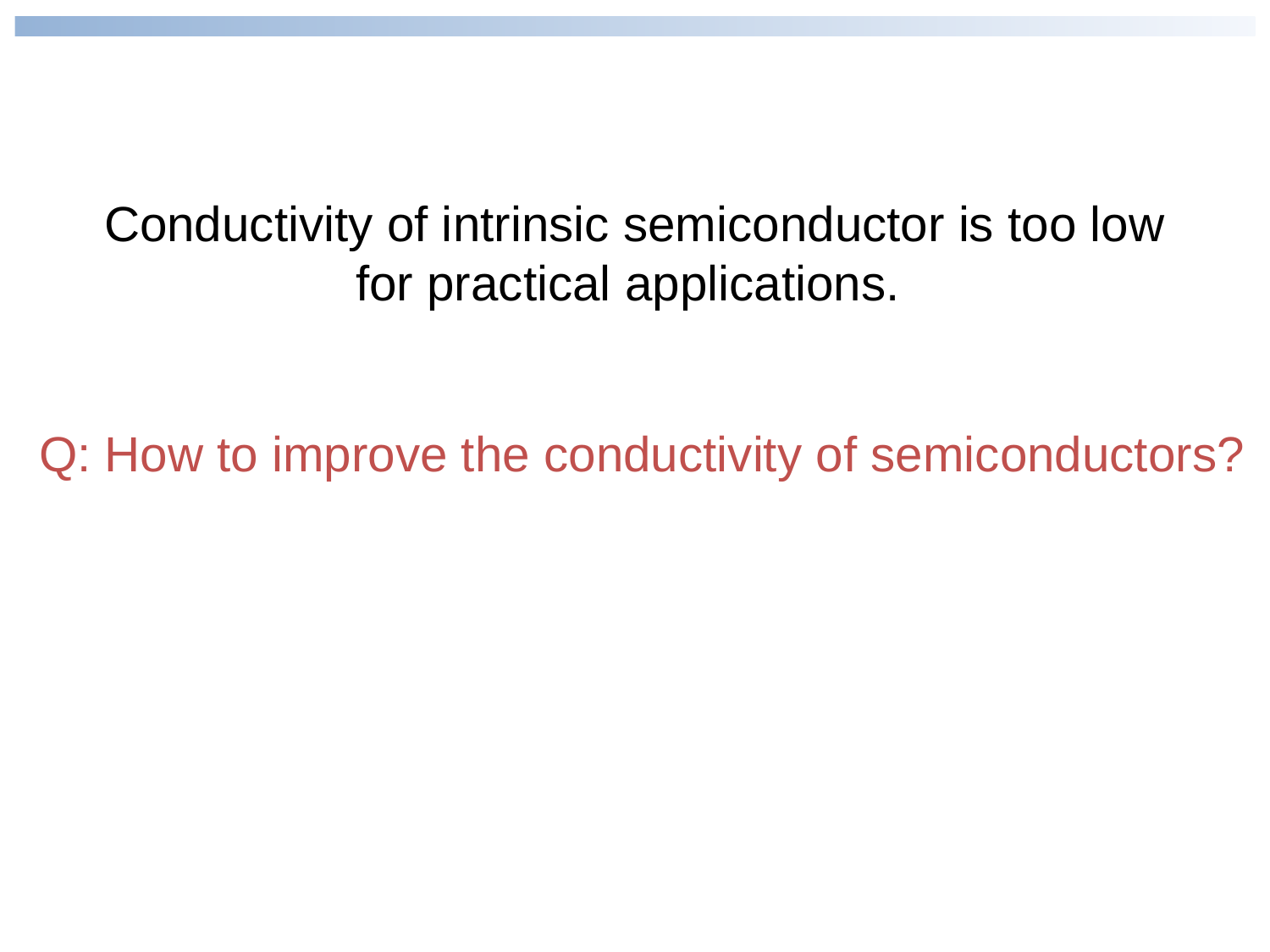

Conductivity of intrinsic semiconductor is too low for practical applications.
Q: How to improve the conductivity of semiconductors?